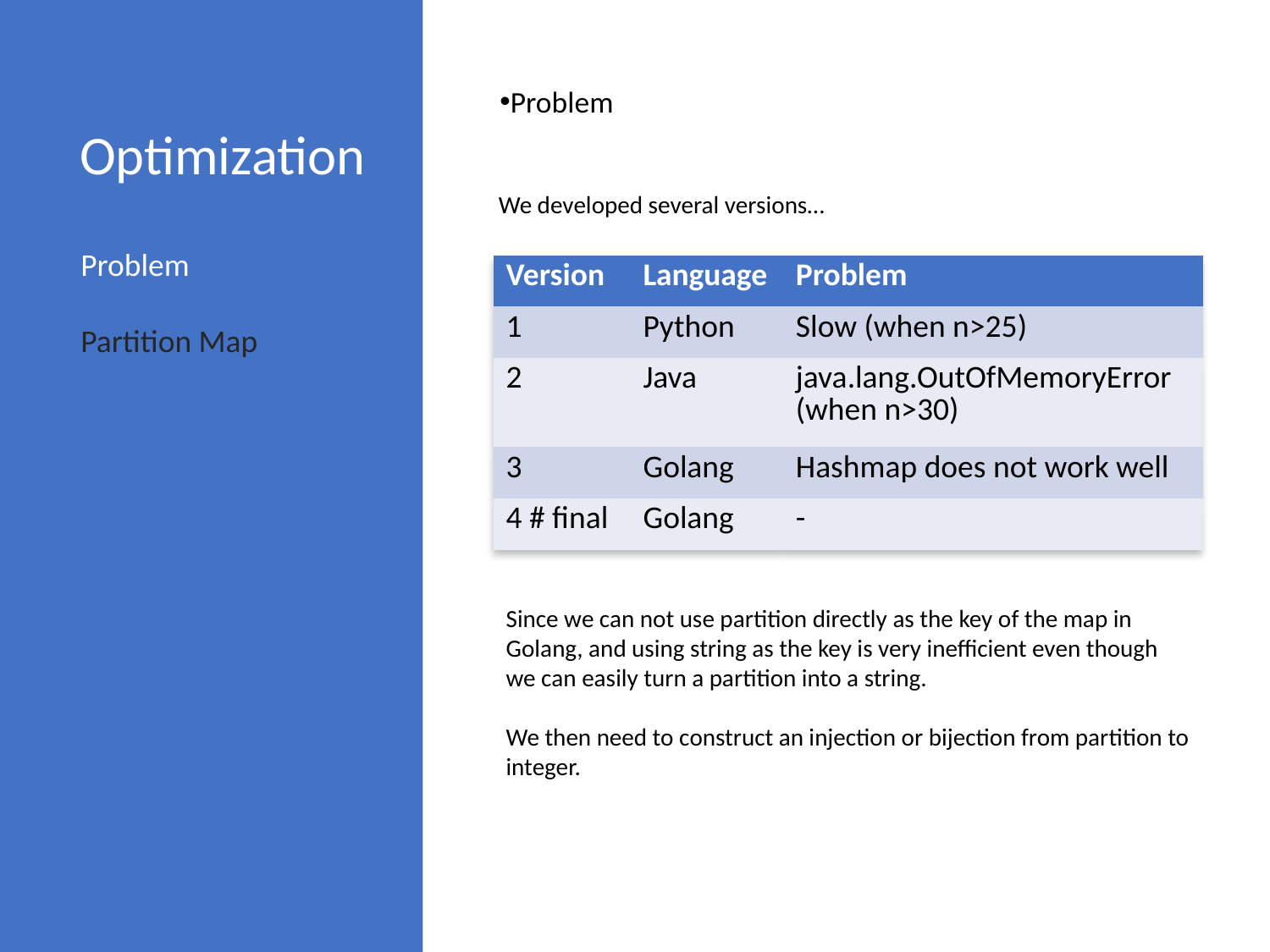

Problem
# Optimization
We developed several versions…
Problem

Partition Map
| Version | Language | Problem |
| --- | --- | --- |
| 1 | Python | Slow (when n>25) |
| 2 | Java | java.lang.OutOfMemoryError (when n>30) |
| 3 | Golang | Hashmap does not work well |
| 4 # final | Golang | - |
Since we can not use partition directly as the key of the map in Golang, and using string as the key is very inefficient even though we can easily turn a partition into a string.

We then need to construct an injection or bijection from partition to integer.